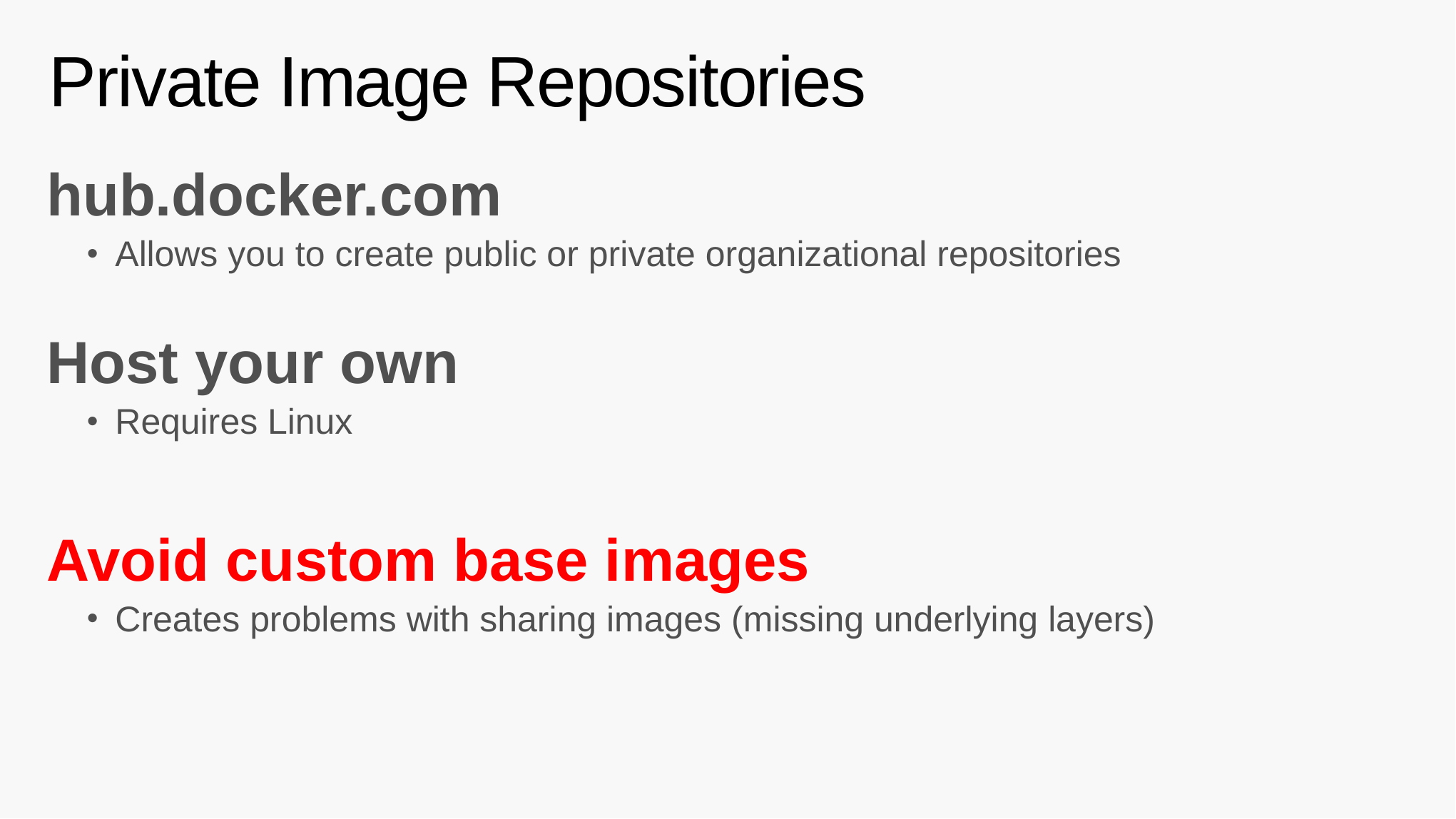

# Private Image Repositories
hub.docker.com
Allows you to create public or private organizational repositories

Host your own
Requires Linux

Avoid custom base images
Creates problems with sharing images (missing underlying layers)